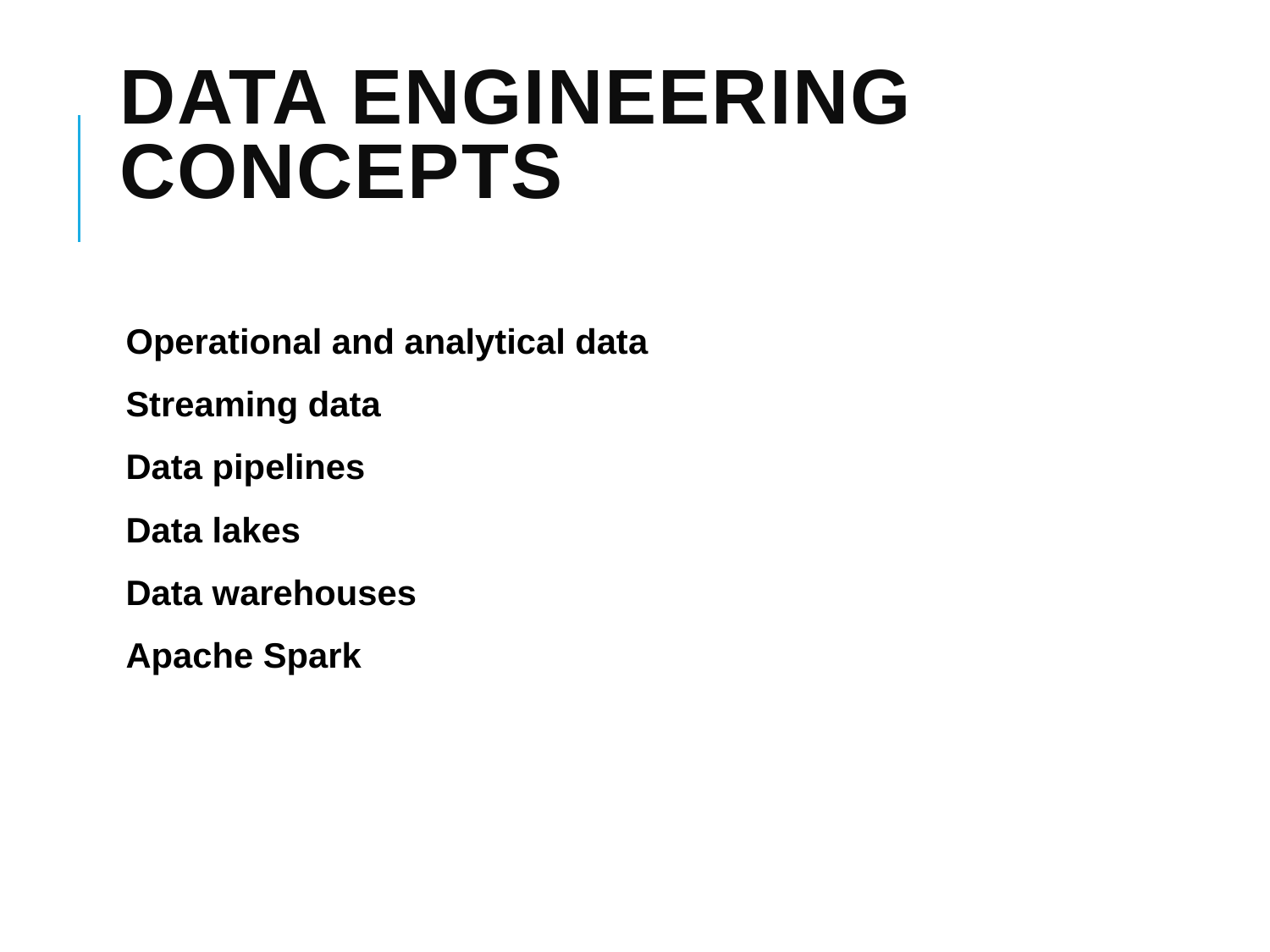

# data engineering concepts
Operational and analytical data
Streaming data
Data pipelines
Data lakes
Data warehouses
Apache Spark